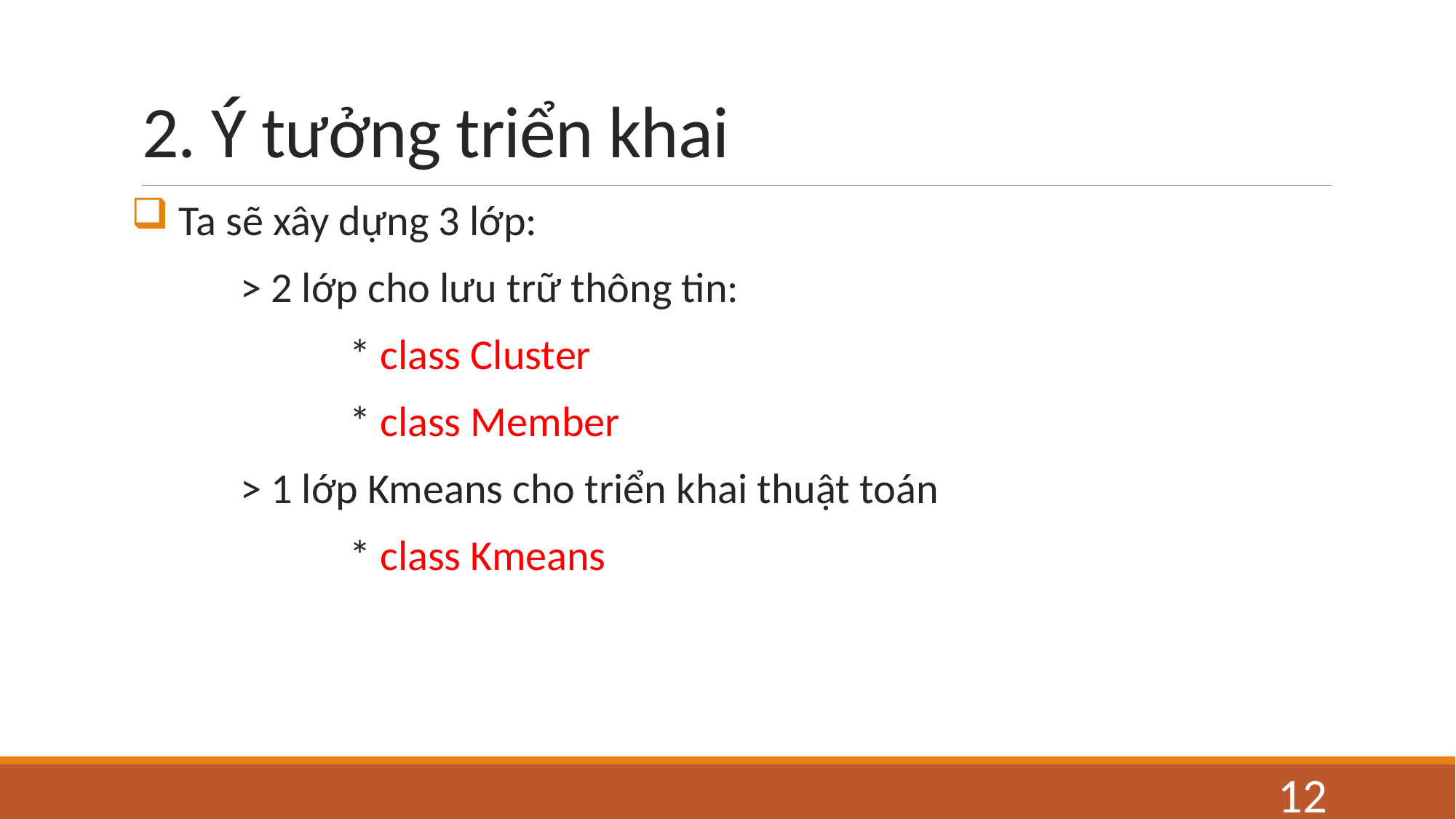

# 2. Ý tưởng triển khai
 Ta sẽ xây dựng 3 lớp:
	> 2 lớp cho lưu trữ thông tin:
		* class Cluster
		* class Member
	> 1 lớp Kmeans cho triển khai thuật toán
		* class Kmeans
12